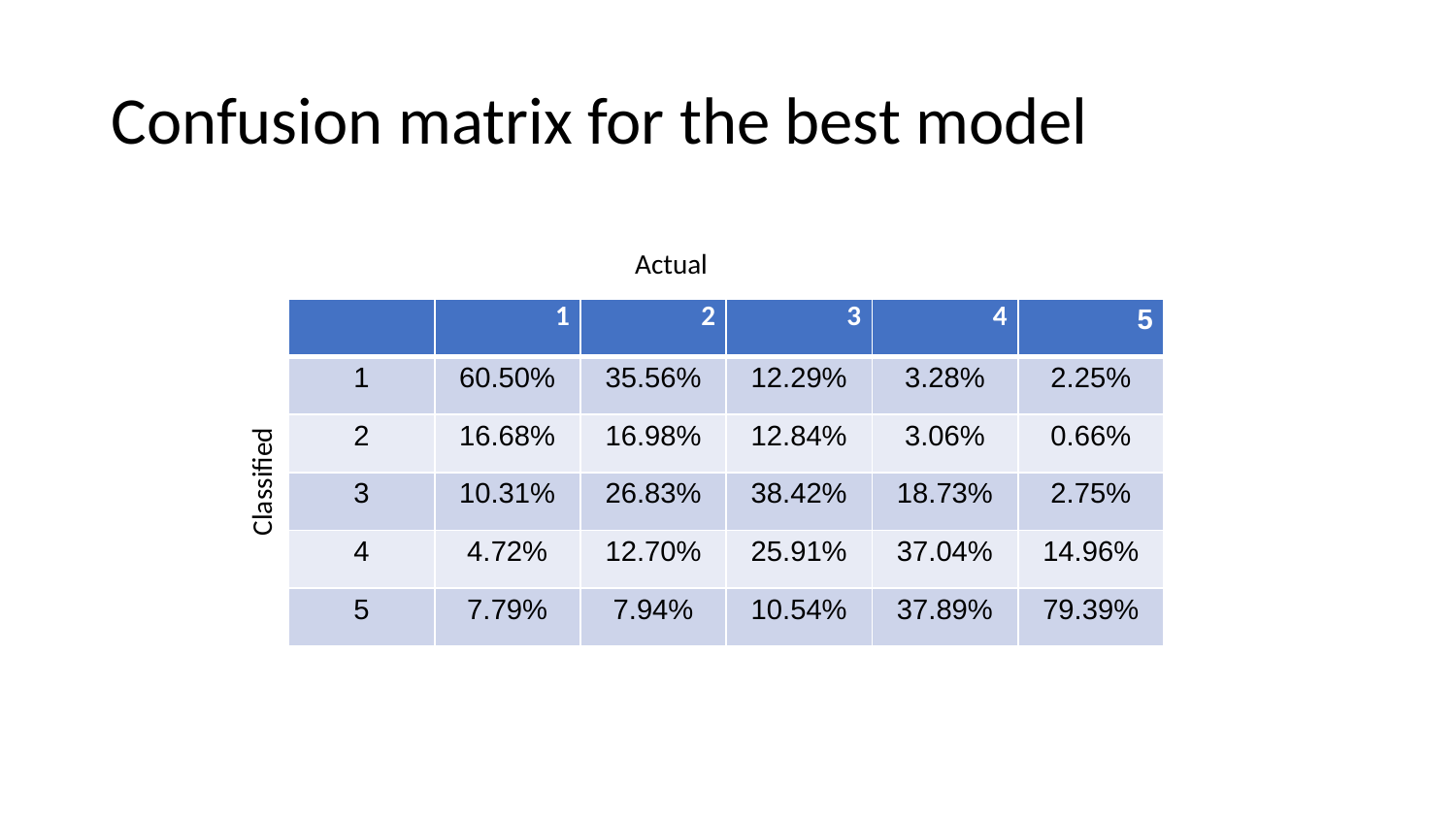

# Confusion matrix for the best model
Actual
|  | 1 | 2 | 3 | 4 | 5 |
| --- | --- | --- | --- | --- | --- |
| 1 | 60.50% | 35.56% | 12.29% | 3.28% | 2.25% |
| 2 | 16.68% | 16.98% | 12.84% | 3.06% | 0.66% |
| 3 | 10.31% | 26.83% | 38.42% | 18.73% | 2.75% |
| 4 | 4.72% | 12.70% | 25.91% | 37.04% | 14.96% |
| 5 | 7.79% | 7.94% | 10.54% | 37.89% | 79.39% |
Classified